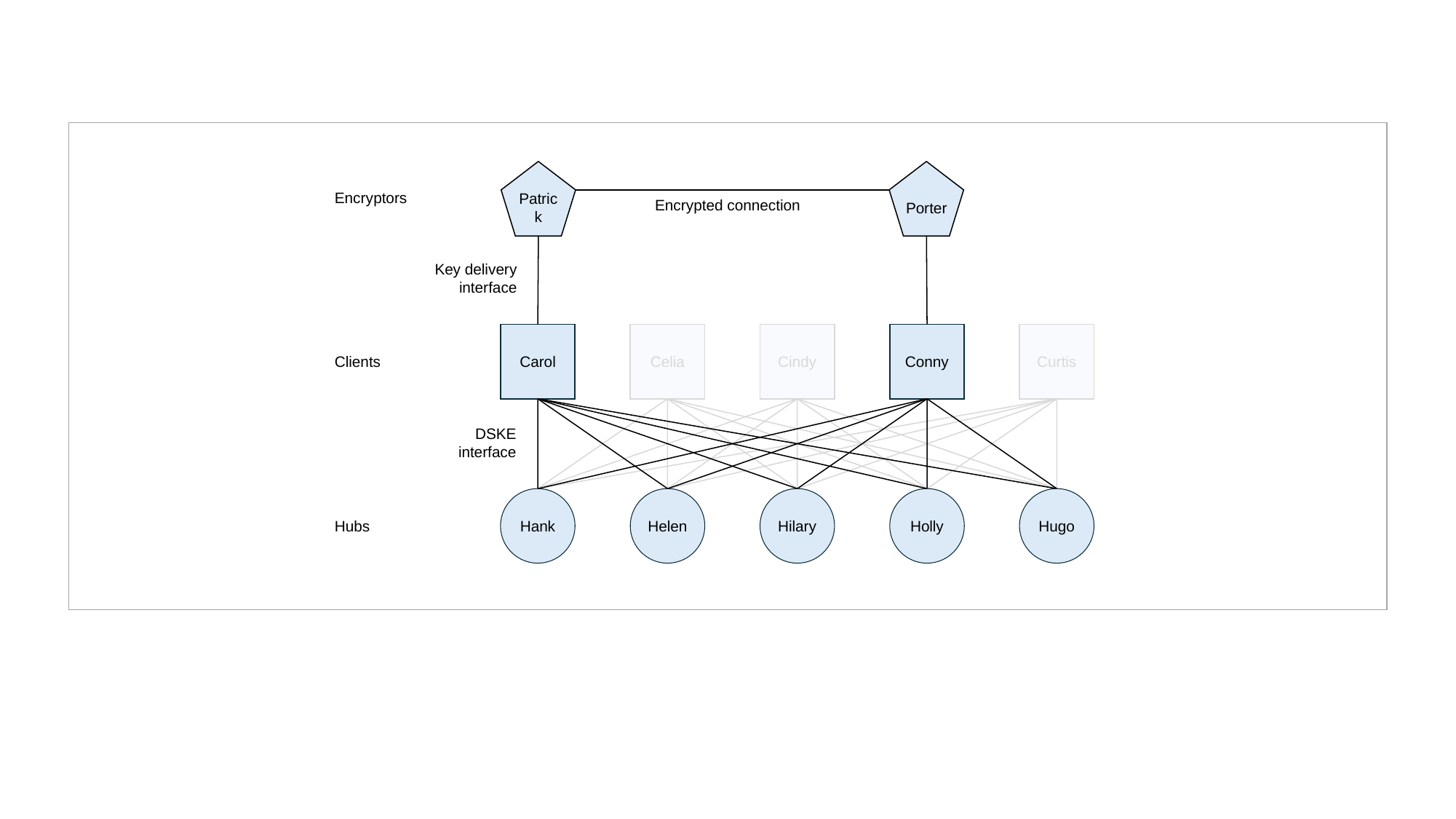

Encryptors
Patrick
Porter
Encrypted connection
Key delivery
interface
Clients
Carol
Celia
Cindy
Conny
Curtis
DSKE interface
Hubs
Hank
Helen
Hilary
Holly
Hugo